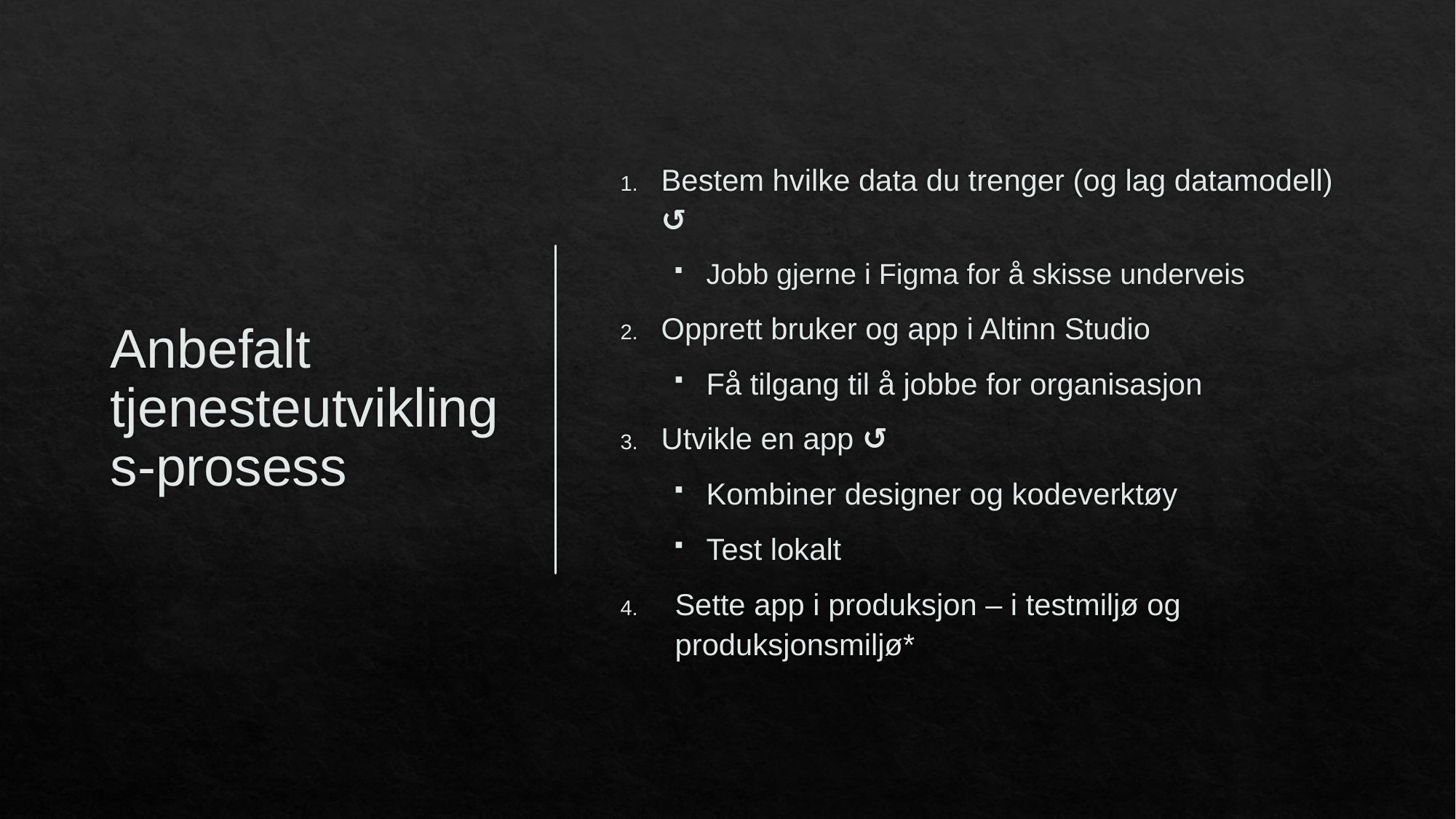

# Anbefalt tjenesteutviklings-prosess
Bestem hvilke data du trenger (og lag datamodell) ↺
Jobb gjerne i Figma for å skisse underveis
Opprett bruker og app i Altinn Studio
Få tilgang til å jobbe for organisasjon
Utvikle en app ↺
Kombiner designer og kodeverktøy
Test lokalt
Sette app i produksjon – i testmiljø og produksjonsmiljø*